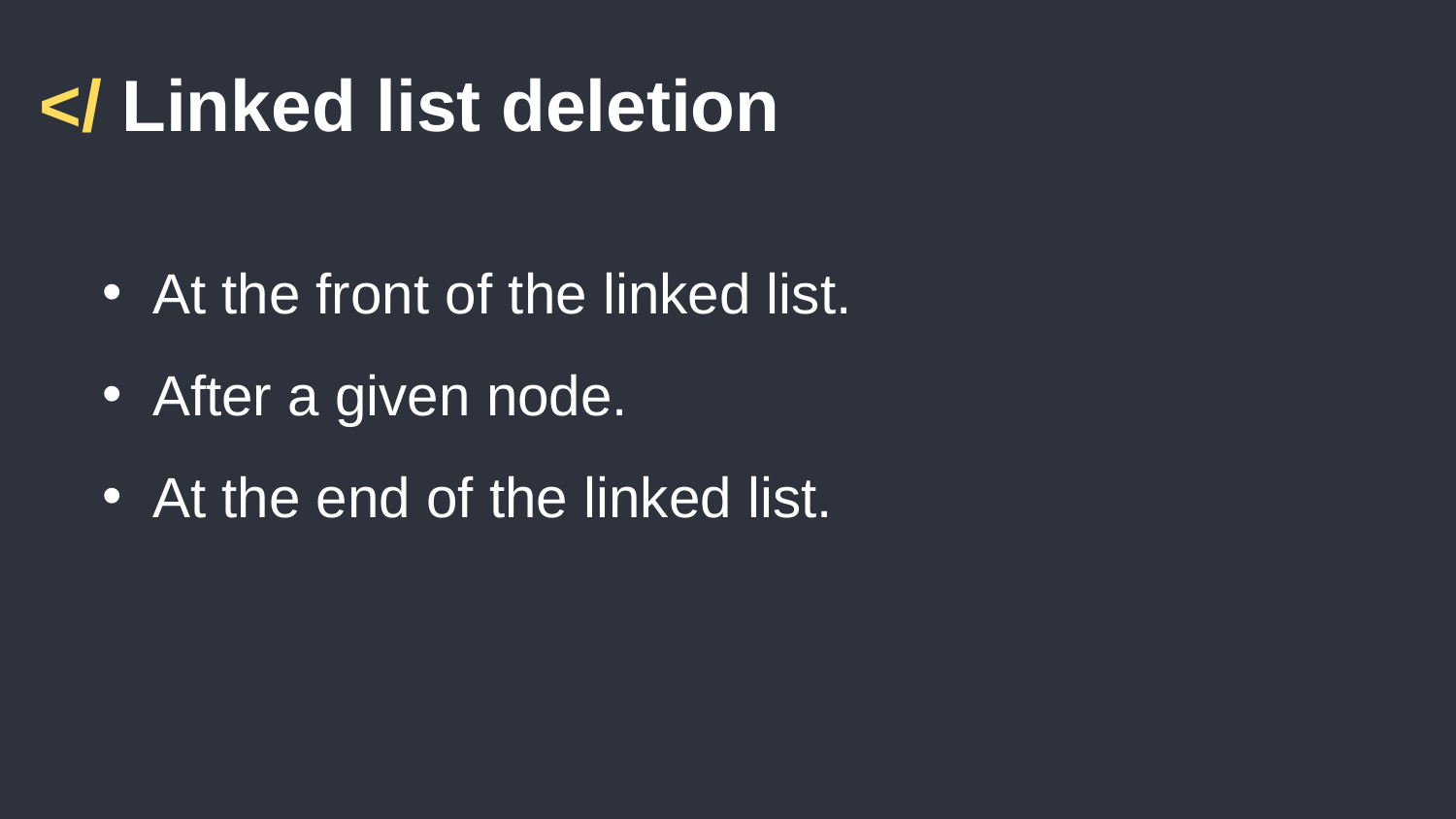

</ Linked list deletion
 At the front of the linked list.
 After a given node.
 At the end of the linked list.